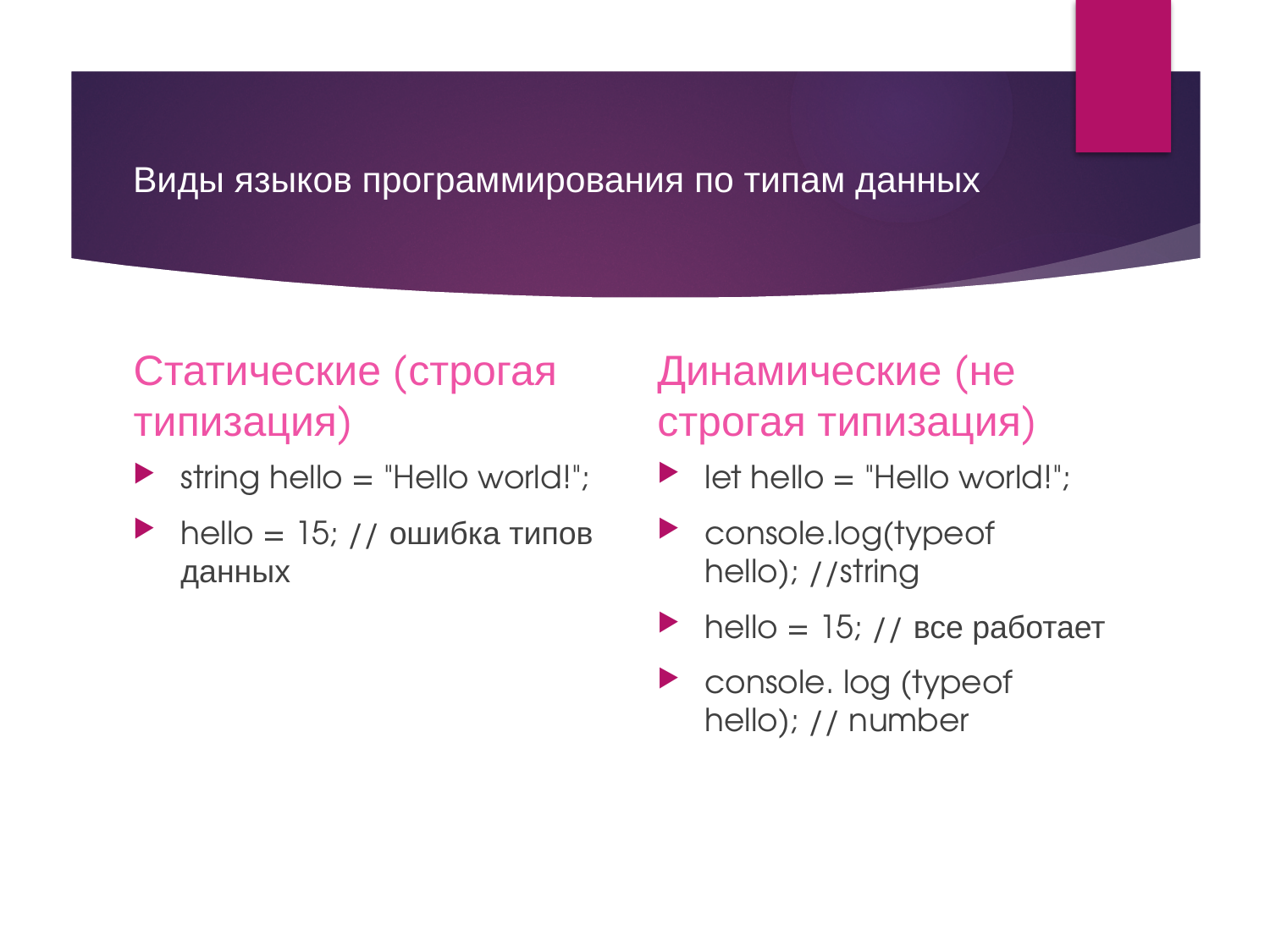

# Виды языков программирования по типам данных
Статические (строгая типизация)
Динамические (не строгая типизация)
let hello = "Hello world!";
console.log(typeof hello); //string
hello = 15; // все работает
console. log (typeof hello); // number
string hello = "Hello world!";
hello = 15; // ошибка типов данных